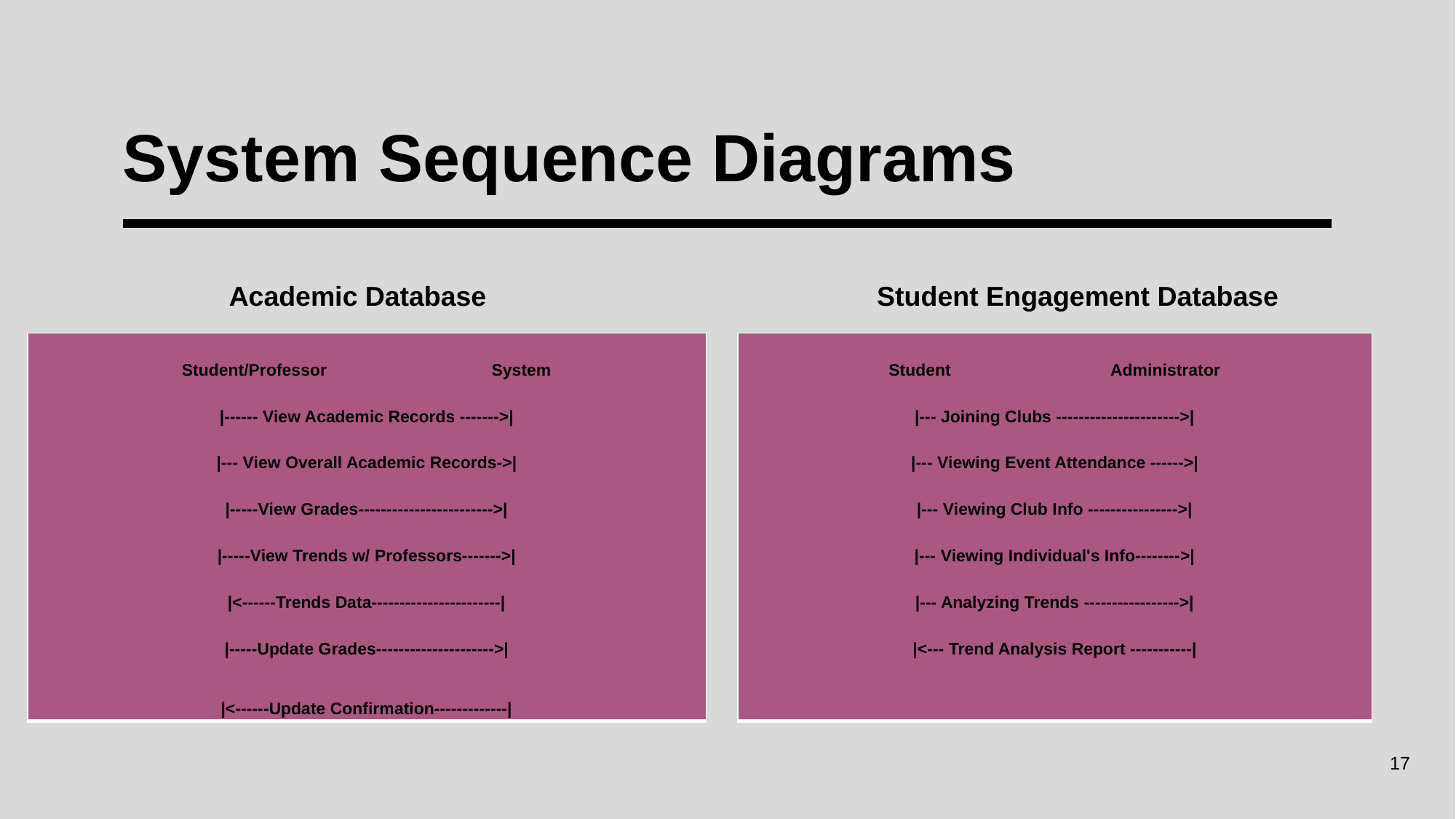

# System Sequence Diagrams
Academic Database
Student Engagement Database
| Student/Professor System |------ View Academic Records ------->| |--- View Overall Academic Records->| |-----View Grades------------------------>| |-----View Trends w/ Professors------->| |<------Trends Data-----------------------| |-----Update Grades--------------------->| |<------Update Confirmation-------------| |
| --- |
| Student Administrator |--- Joining Clubs ---------------------->| |--- Viewing Event Attendance ------>| |--- Viewing Club Info ---------------->| |--- Viewing Individual's Info-------->| |--- Analyzing Trends ----------------->| |<--- Trend Analysis Report -----------| |
| --- |
17